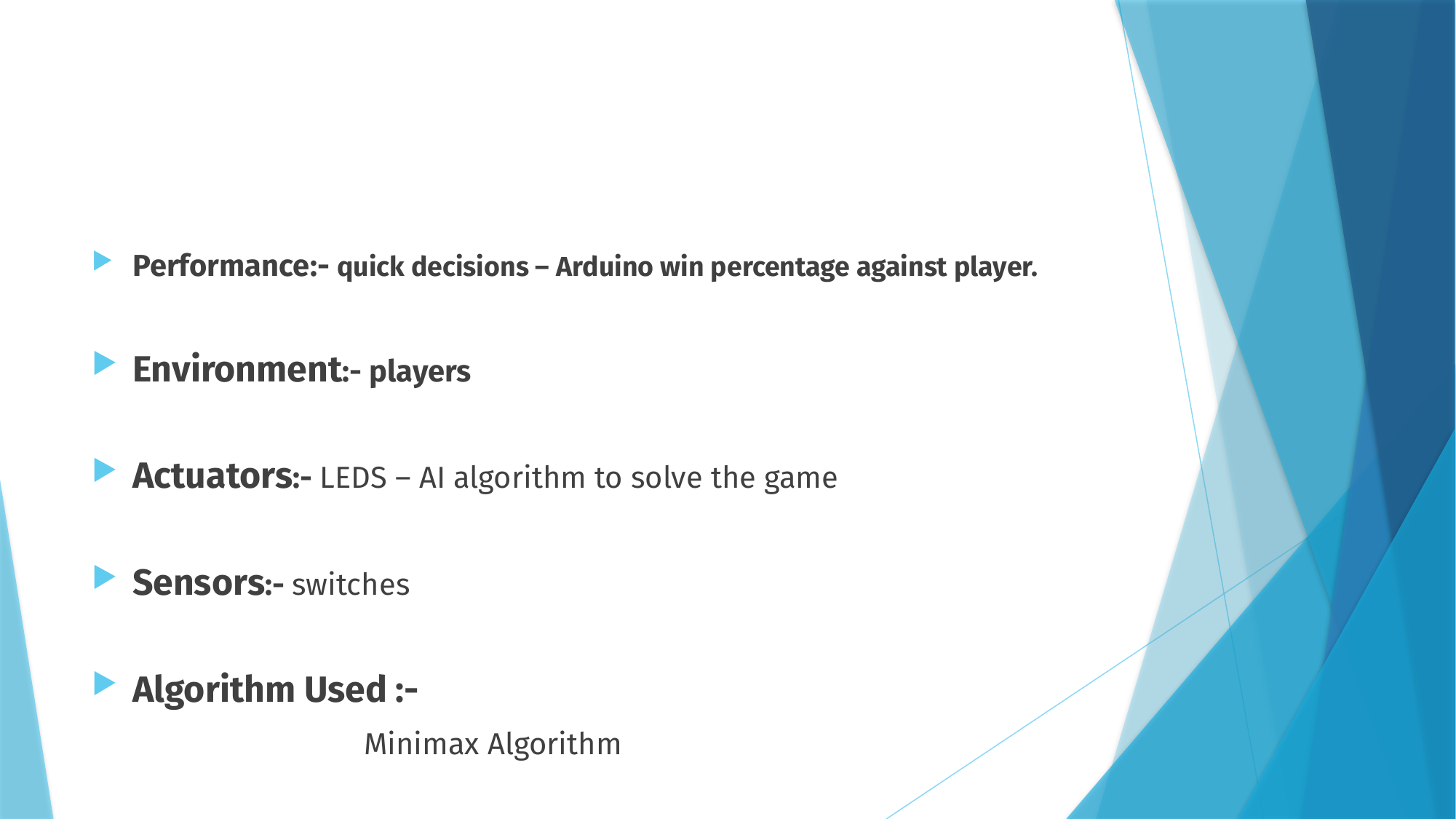

#
Performance:- quick decisions – Arduino win percentage against player.

Environment:- players

Actuators:- LEDS – AI algorithm to solve the game

Sensors:- switches

Algorithm Used :-
                                  Minimax Algorithm